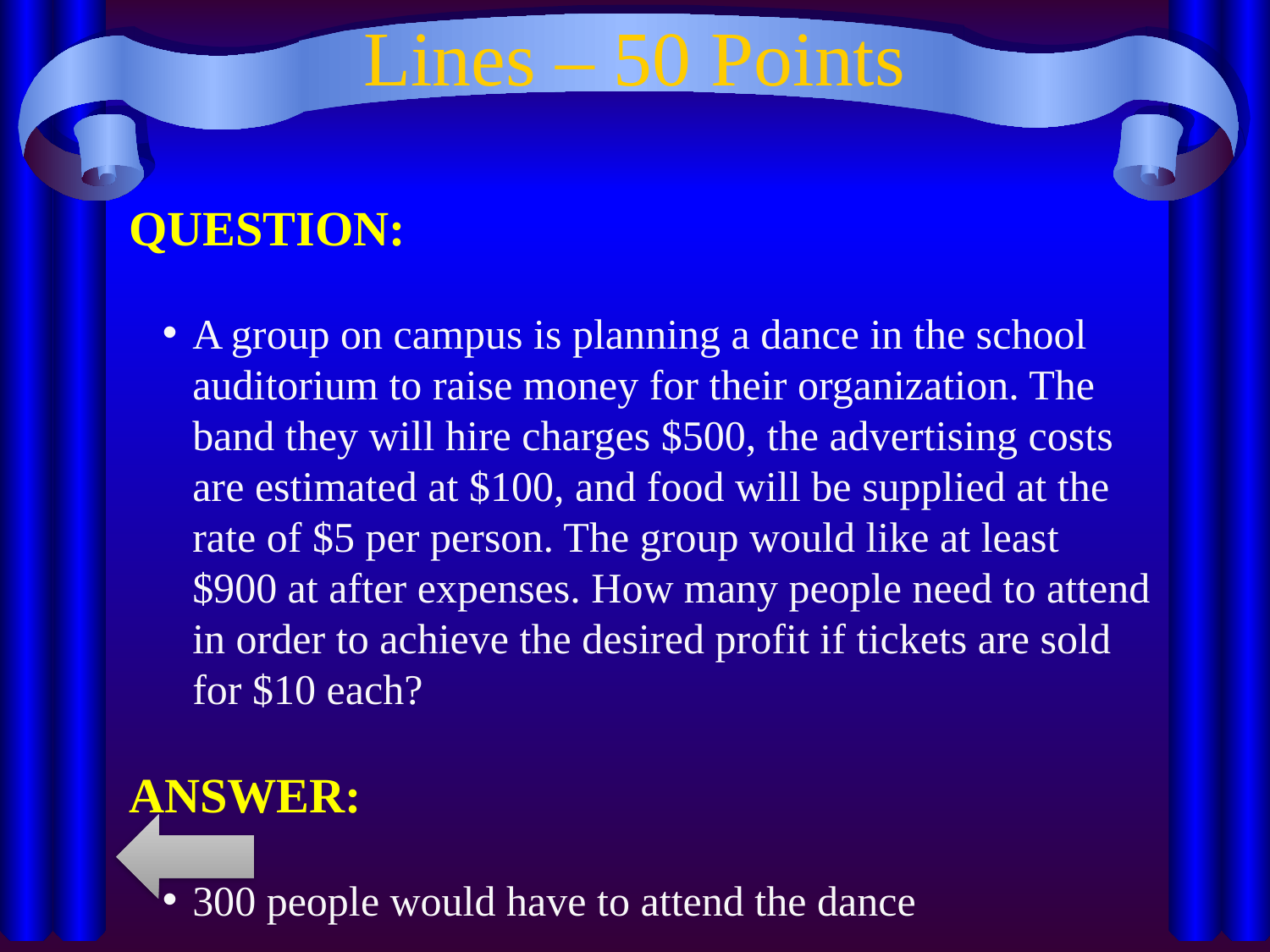

# Lines – 50 Points
QUESTION:

A group on campus is planning a dance in the school auditorium to raise money for their organization. The band they will hire charges $500, the advertising costs are estimated at $100, and food will be supplied at the rate of $5 per person. The group would like at least $900 at after expenses. How many people need to attend in order to achieve the desired profit if tickets are sold for $10 each?

ANSWER:

300 people would have to attend the dance